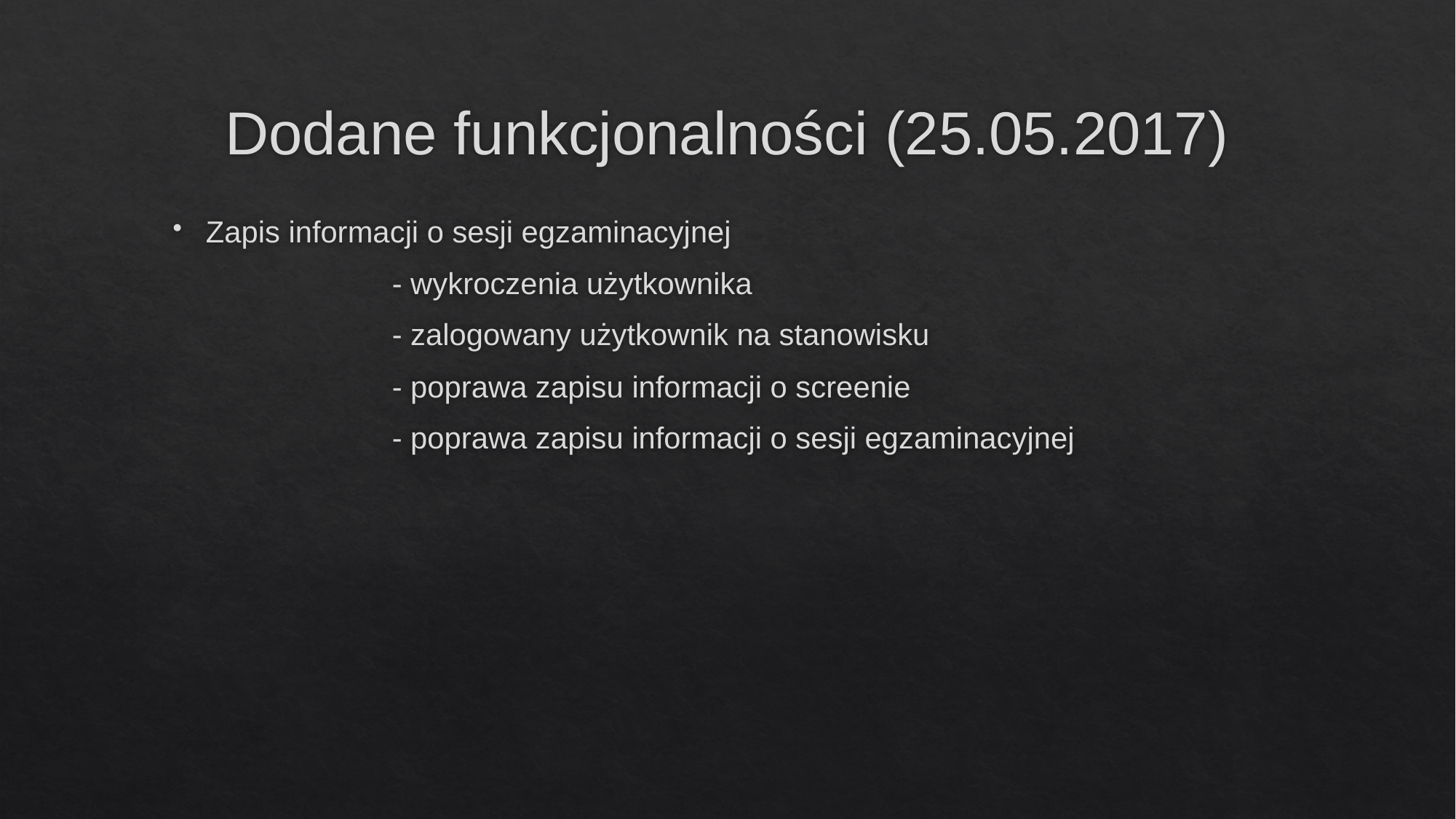

# Dodane funkcjonalności (25.05.2017)
Zapis informacji o sesji egzaminacyjnej
		- wykroczenia użytkownika
		- zalogowany użytkownik na stanowisku
		- poprawa zapisu informacji o screenie
		- poprawa zapisu informacji o sesji egzaminacyjnej